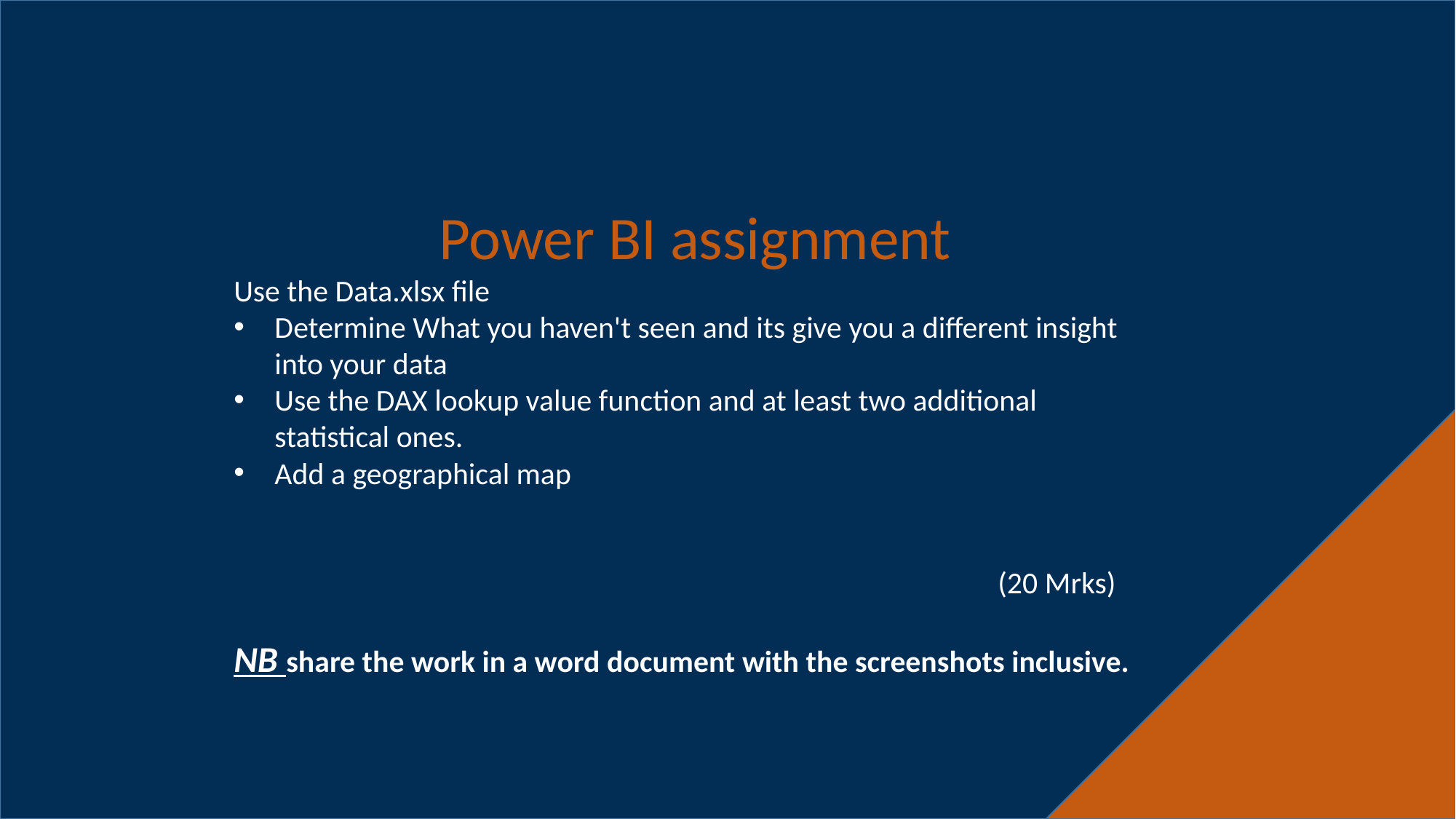

Power BI assignment
Use the Data.xlsx file
Determine What you haven't seen and its give you a different insight into your data
Use the DAX lookup value function and at least two additional statistical ones.
Add a geographical map

							(20 Mrks)
NB share the work in a word document with the screenshots inclusive.